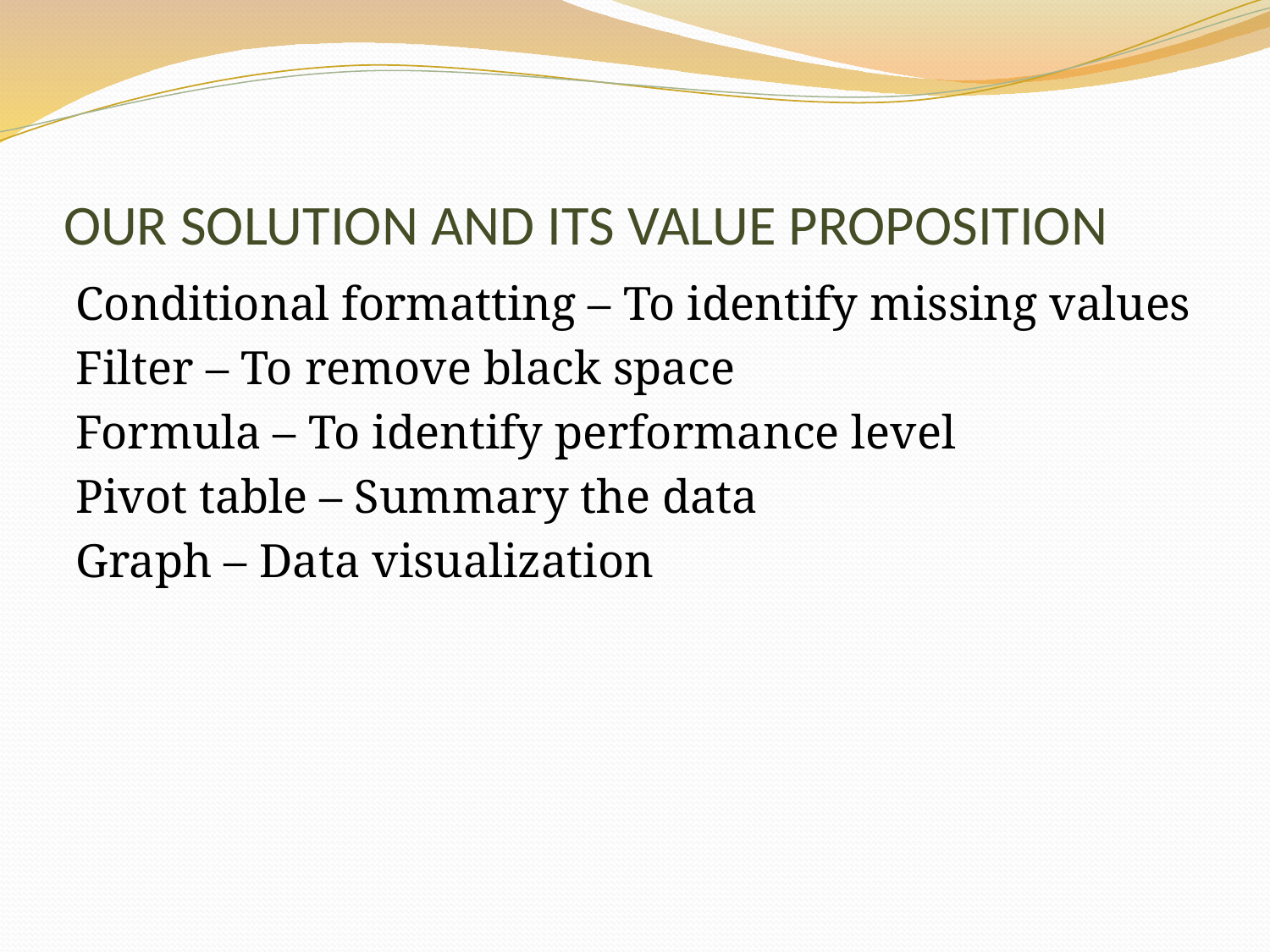

# OUR SOLUTION AND ITS VALUE PROPOSITION
Conditional formatting – To identify missing values
Filter – To remove black space
Formula – To identify performance level
Pivot table – Summary the data
Graph – Data visualization